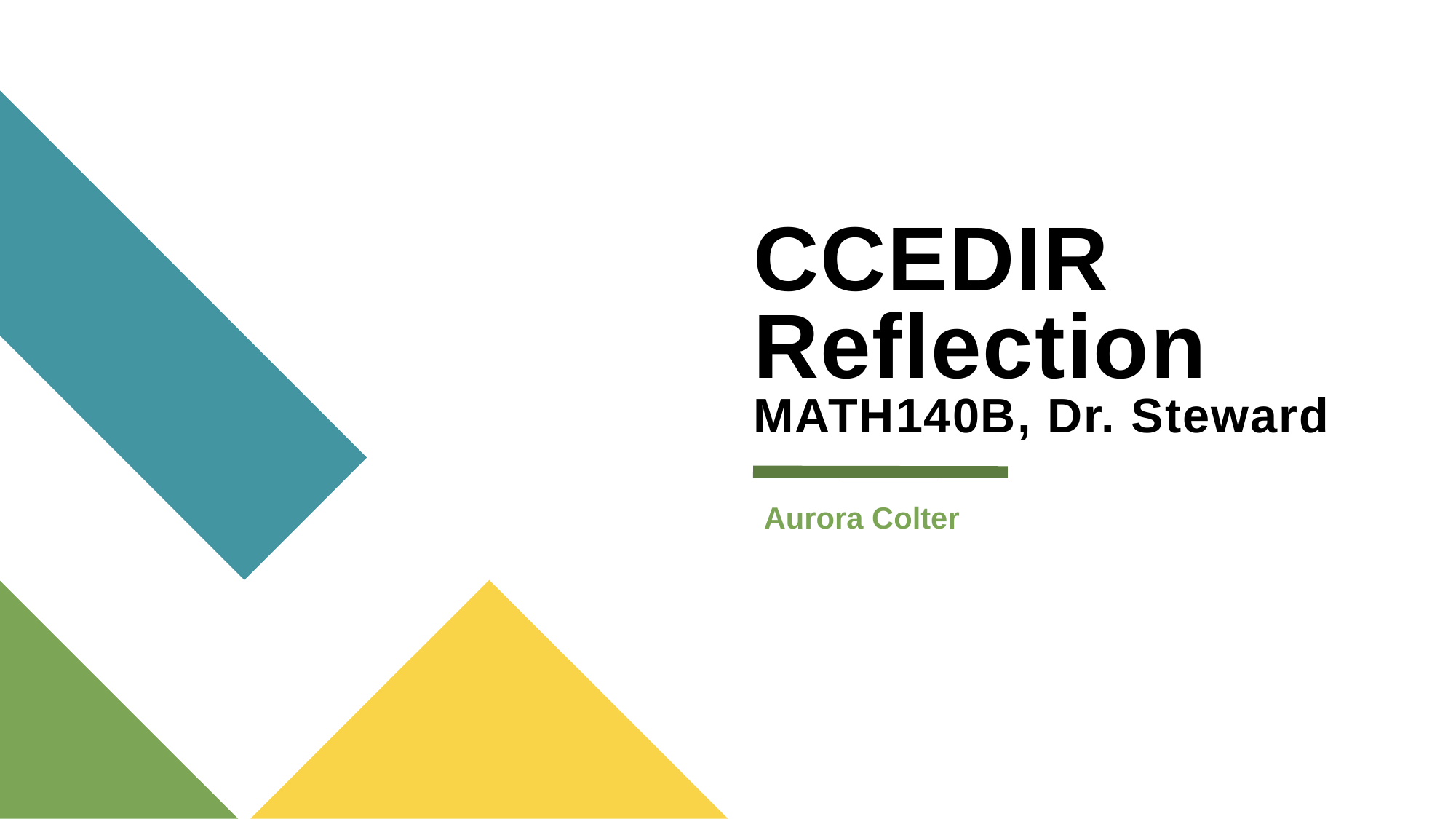

# CCEDIR Reflection MATH140B, Dr. Steward
Aurora Colter